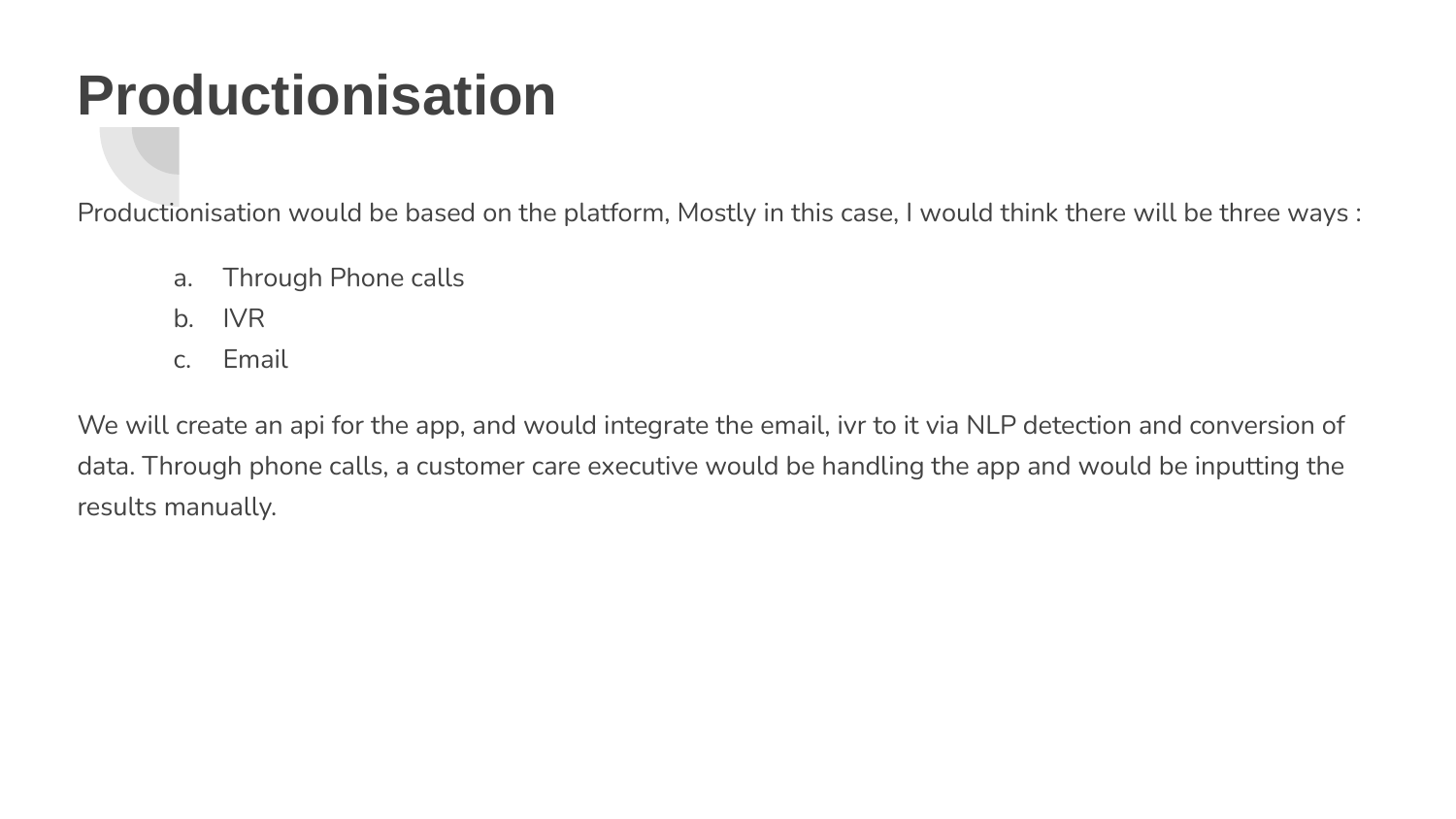

# Productionisation
Productionisation would be based on the platform, Mostly in this case, I would think there will be three ways :
Through Phone calls
IVR
Email
We will create an api for the app, and would integrate the email, ivr to it via NLP detection and conversion of data. Through phone calls, a customer care executive would be handling the app and would be inputting the results manually.